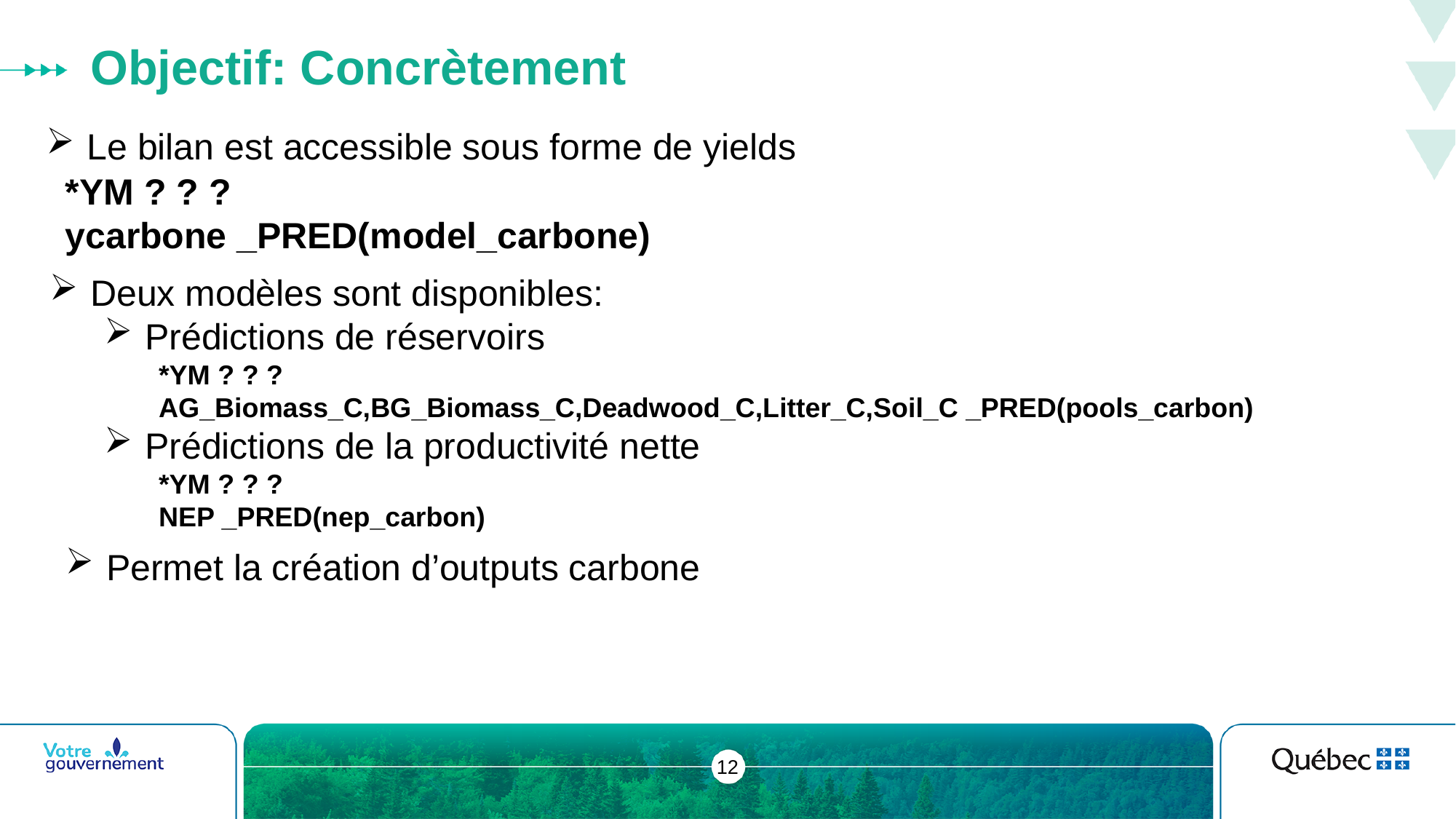

# Objectif: Concrètement
Le bilan est accessible sous forme de yields

*YM ? ? ?
ycarbone _PRED(model_carbone)
Deux modèles sont disponibles:
Prédictions de réservoirs
*YM ? ? ?
AG_Biomass_C,BG_Biomass_C,Deadwood_C,Litter_C,Soil_C _PRED(pools_carbon)
Prédictions de la productivité nette
*YM ? ? ?
NEP _PRED(nep_carbon)
Permet la création d’outputs carbone
12